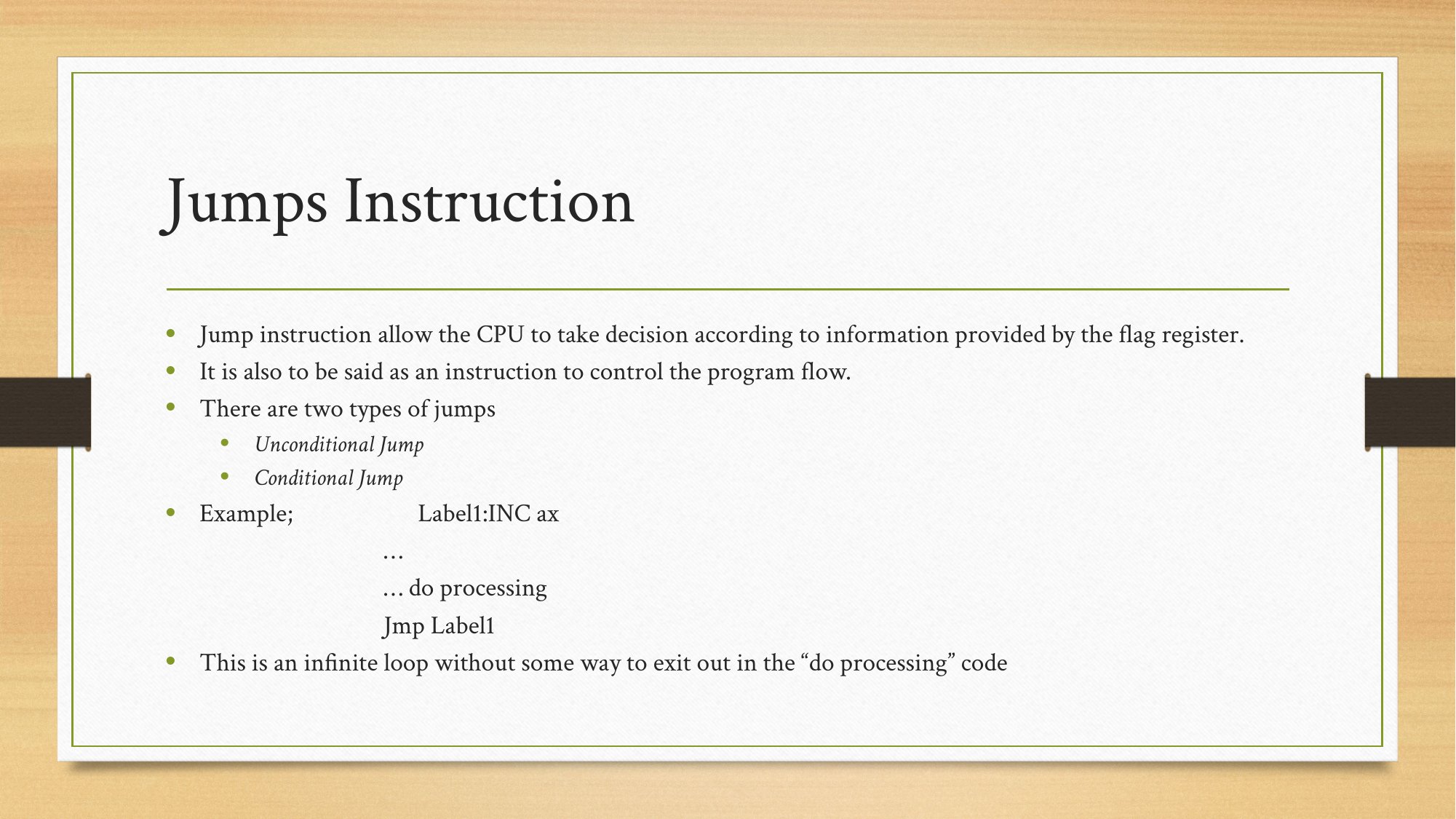

# Jumps Instruction
Jump instruction allow the CPU to take decision according to information provided by the flag register.
It is also to be said as an instruction to control the program flow.
There are two types of jumps
Unconditional Jump
Conditional Jump
Example;		Label1:INC ax
…
… do processing
Jmp Label1
This is an infinite loop without some way to exit out in the “do processing” code